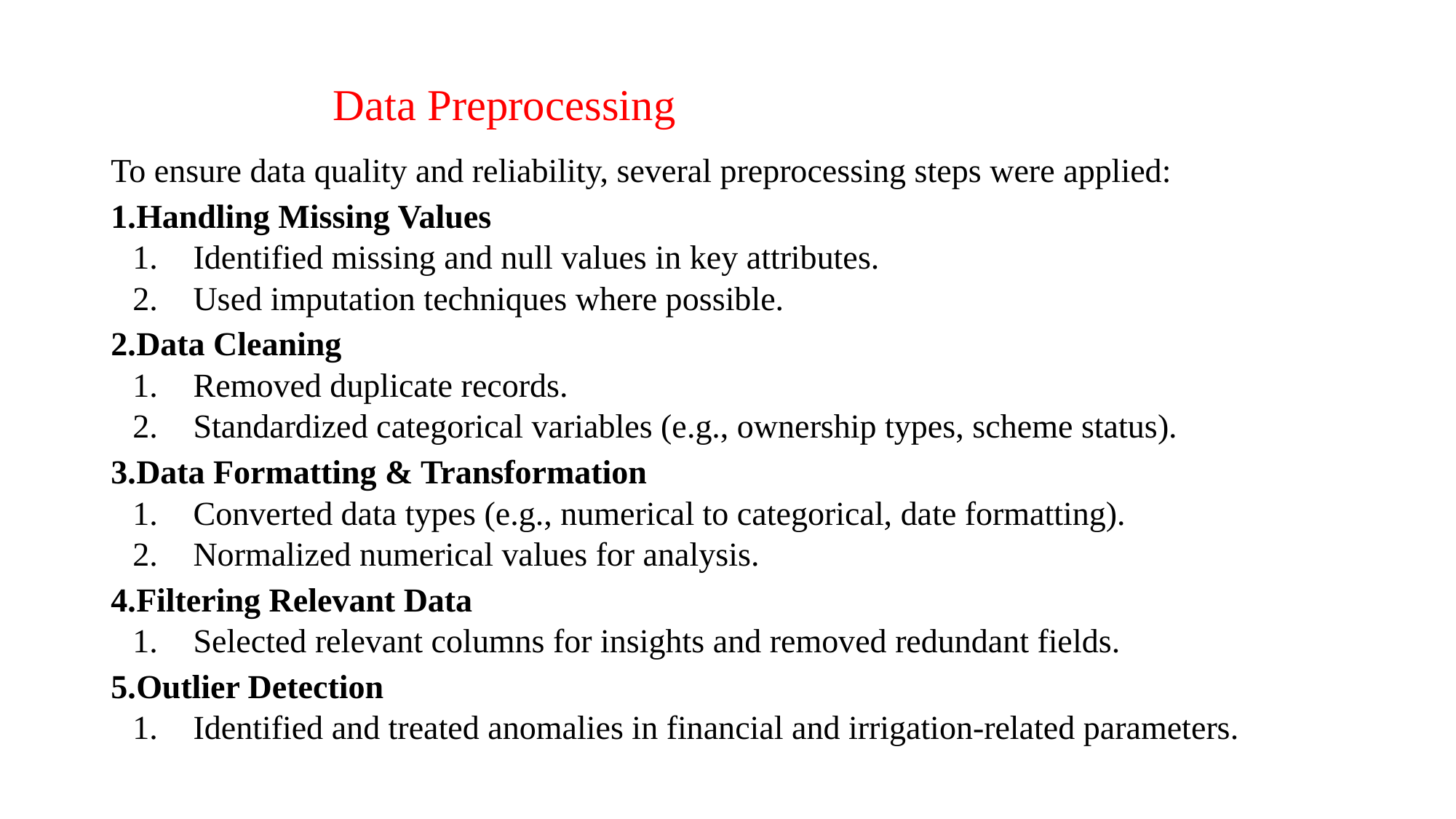

# Data Preprocessing
To ensure data quality and reliability, several preprocessing steps were applied:
Handling Missing Values
Identified missing and null values in key attributes.
Used imputation techniques where possible.
Data Cleaning
Removed duplicate records.
Standardized categorical variables (e.g., ownership types, scheme status).
Data Formatting & Transformation
Converted data types (e.g., numerical to categorical, date formatting).
Normalized numerical values for analysis.
Filtering Relevant Data
Selected relevant columns for insights and removed redundant fields.
Outlier Detection
Identified and treated anomalies in financial and irrigation-related parameters.